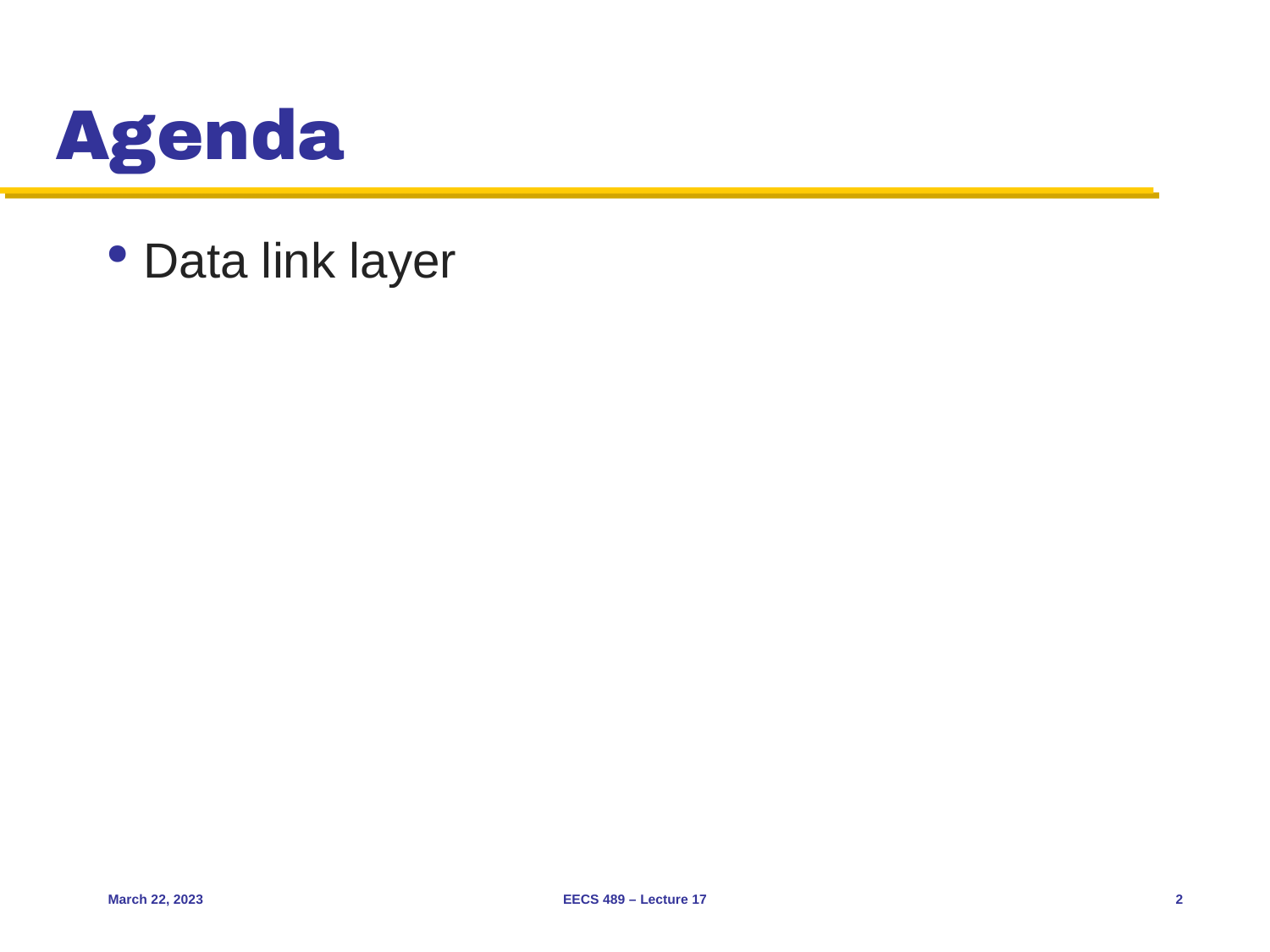

# Agenda
Data link layer
March 22, 2023
EECS 489 – Lecture 17
2